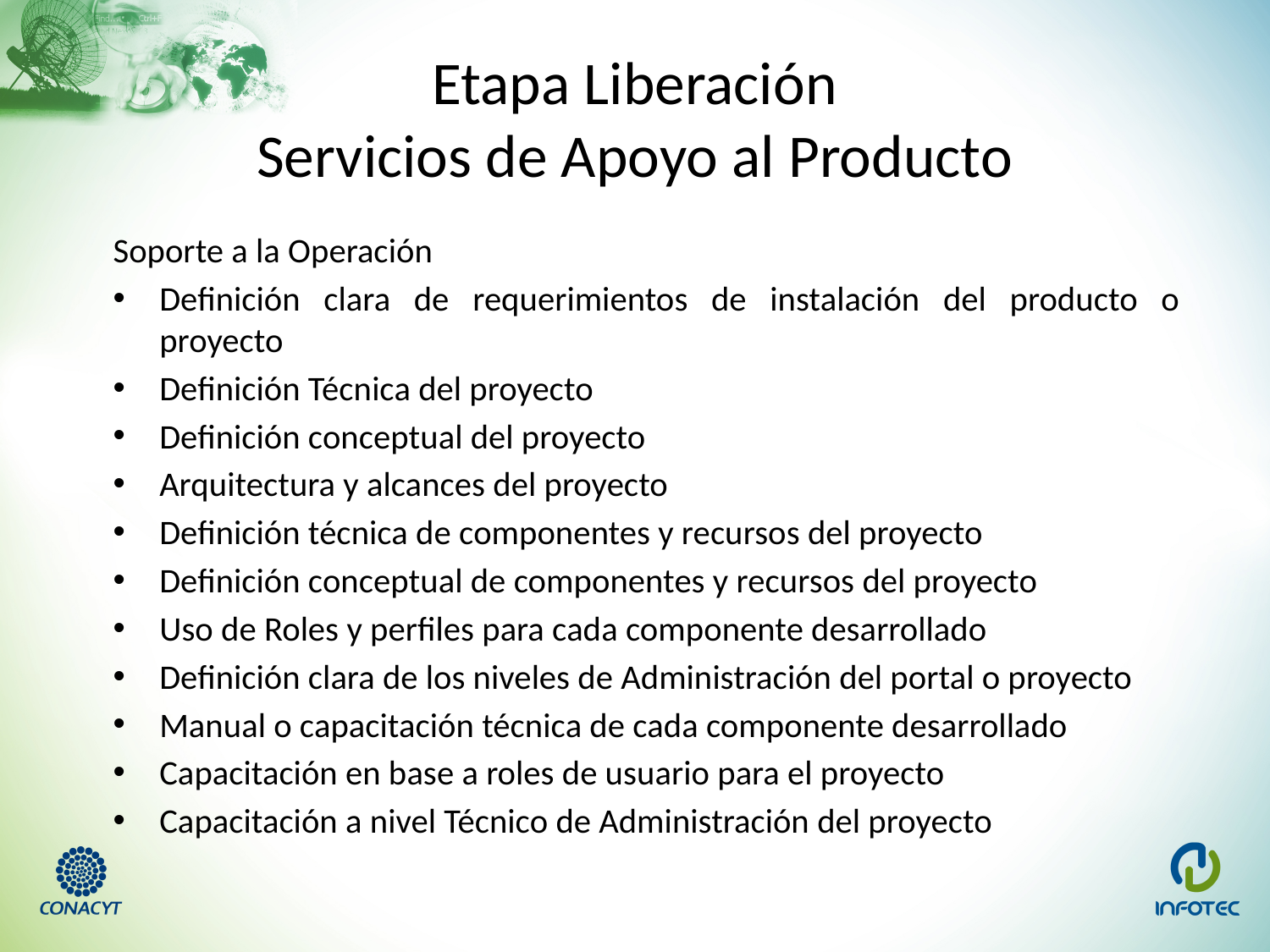

Etapa Liberación
Servicios de Apoyo al Producto
Soporte a la Operación
Definición clara de requerimientos de instalación del producto o proyecto
Definición Técnica del proyecto
Definición conceptual del proyecto
Arquitectura y alcances del proyecto
Definición técnica de componentes y recursos del proyecto
Definición conceptual de componentes y recursos del proyecto
Uso de Roles y perfiles para cada componente desarrollado
Definición clara de los niveles de Administración del portal o proyecto
Manual o capacitación técnica de cada componente desarrollado
Capacitación en base a roles de usuario para el proyecto
Capacitación a nivel Técnico de Administración del proyecto